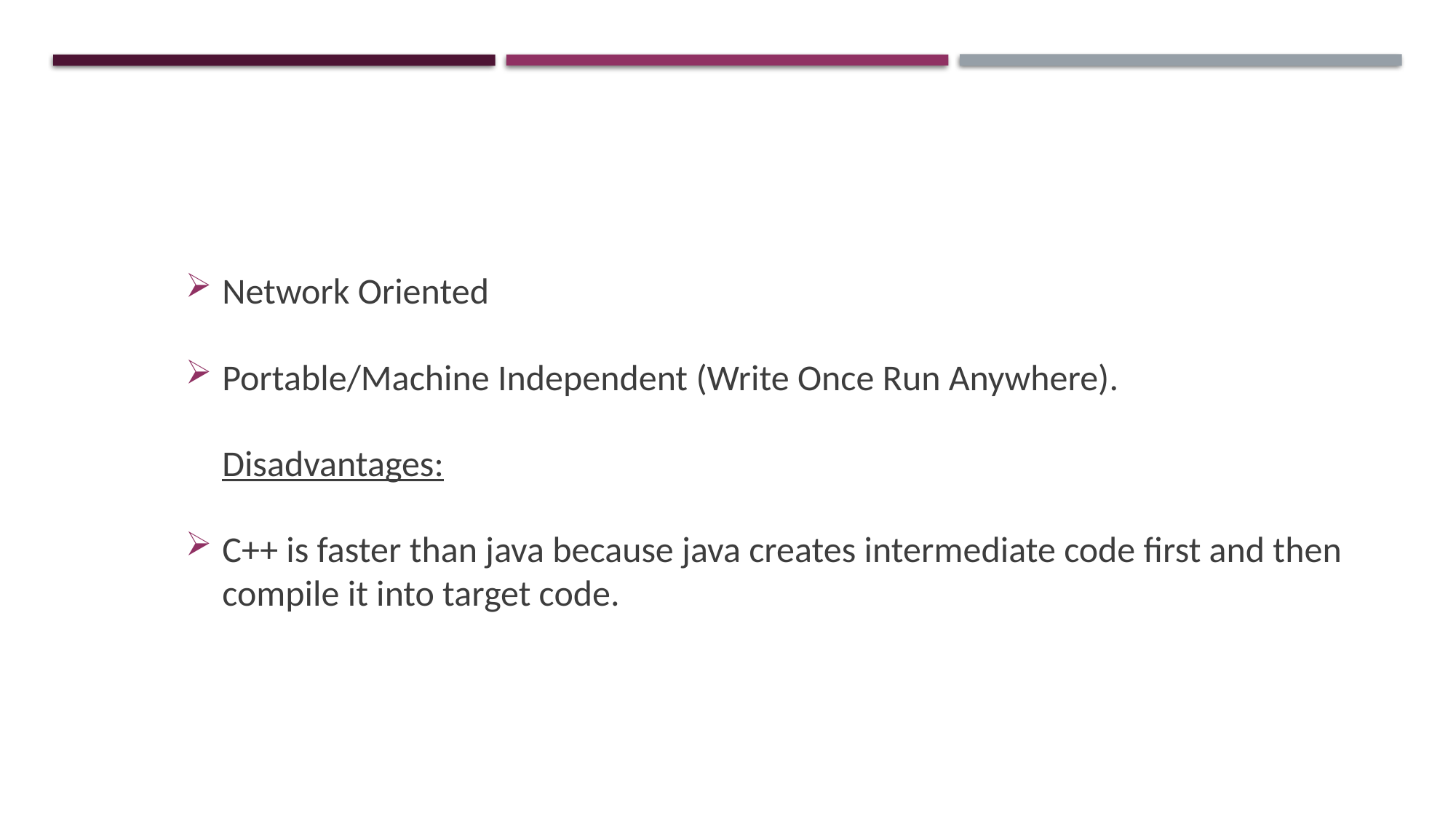

Network Oriented

Portable/Machine Independent (Write Once Run Anywhere).

	Disadvantages:

C++ is faster than java because java creates intermediate code first and then compile it into target code.